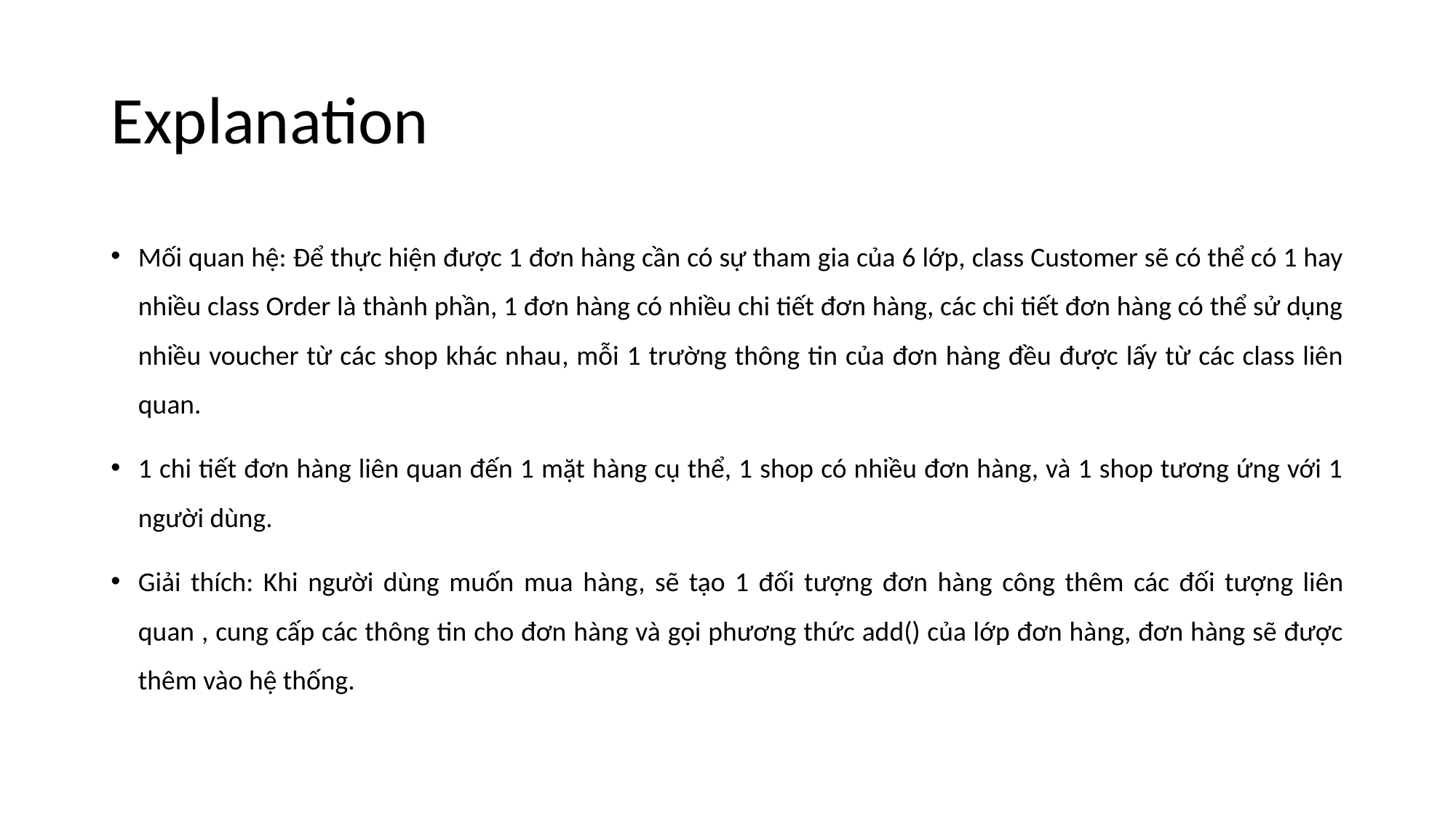

Explanation
Mối quan hệ: Để thực hiện được 1 đơn hàng cần có sự tham gia của 6 lớp, class Customer sẽ có thể có 1 hay nhiều class Order là thành phần, 1 đơn hàng có nhiều chi tiết đơn hàng, các chi tiết đơn hàng có thể sử dụng nhiều voucher từ các shop khác nhau, mỗi 1 trường thông tin của đơn hàng đều được lấy từ các class liên quan.
1 chi tiết đơn hàng liên quan đến 1 mặt hàng cụ thể, 1 shop có nhiều đơn hàng, và 1 shop tương ứng với 1 người dùng.
Giải thích: Khi người dùng muốn mua hàng, sẽ tạo 1 đối tượng đơn hàng công thêm các đối tượng liên quan , cung cấp các thông tin cho đơn hàng và gọi phương thức add() của lớp đơn hàng, đơn hàng sẽ được thêm vào hệ thống.